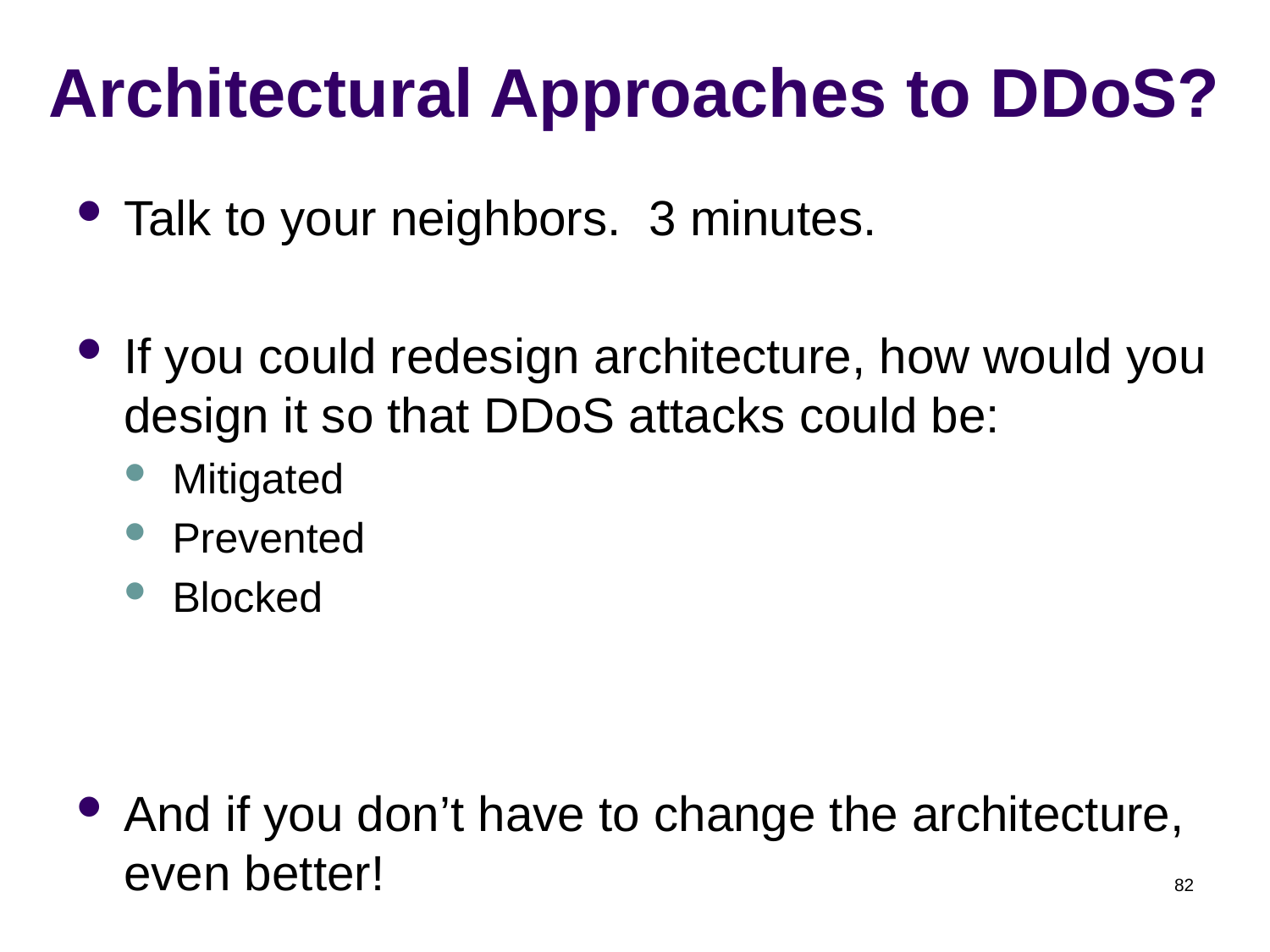

# Architectural Approaches to DDoS?
Talk to your neighbors.  3 minutes.

If you could redesign architecture, how would you design it so that DDoS attacks could be:
Mitigated
Prevented
Blocked

And if you don’t have to change the architecture, even better!
82